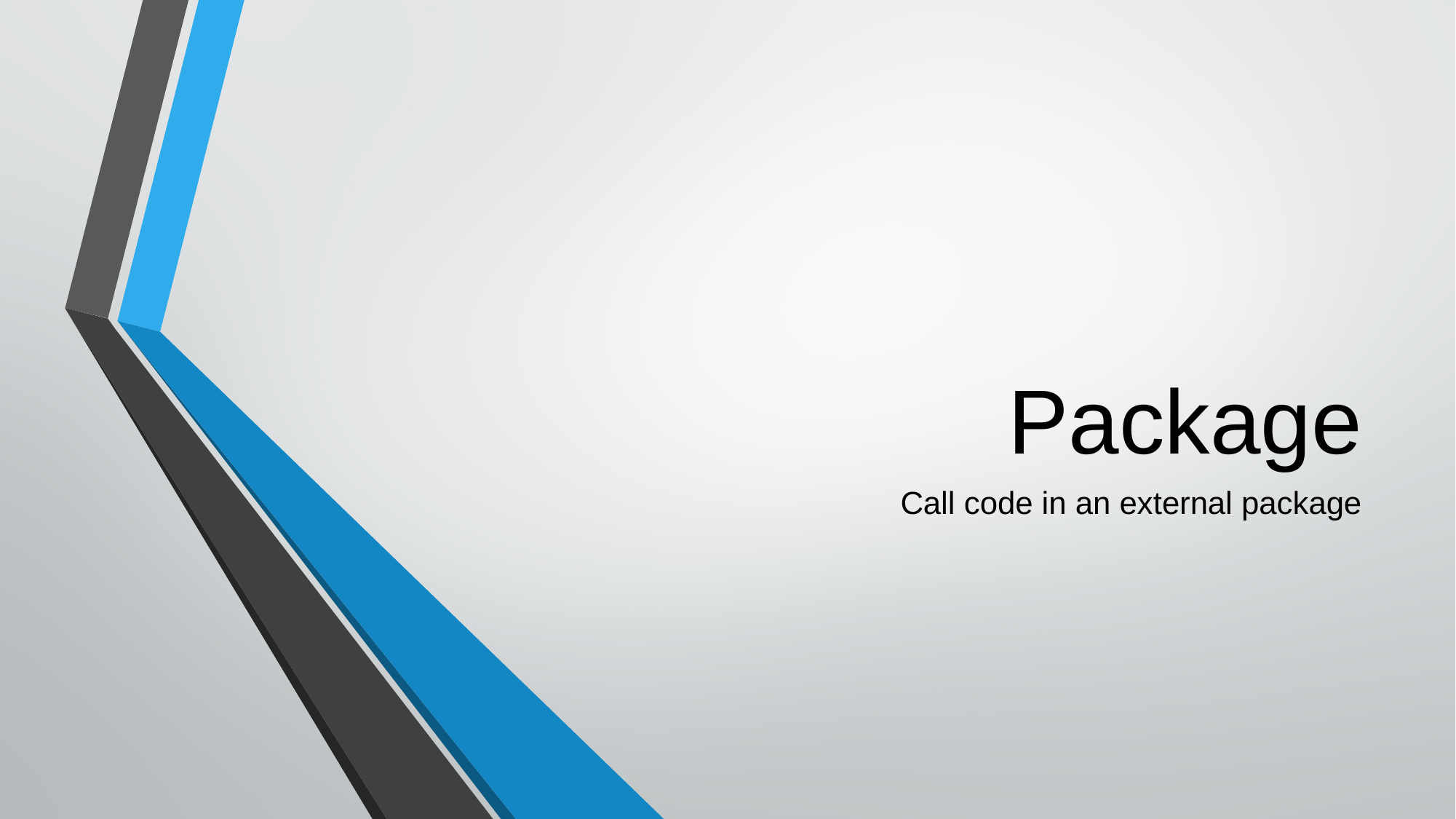

# Package
Call code in an external package